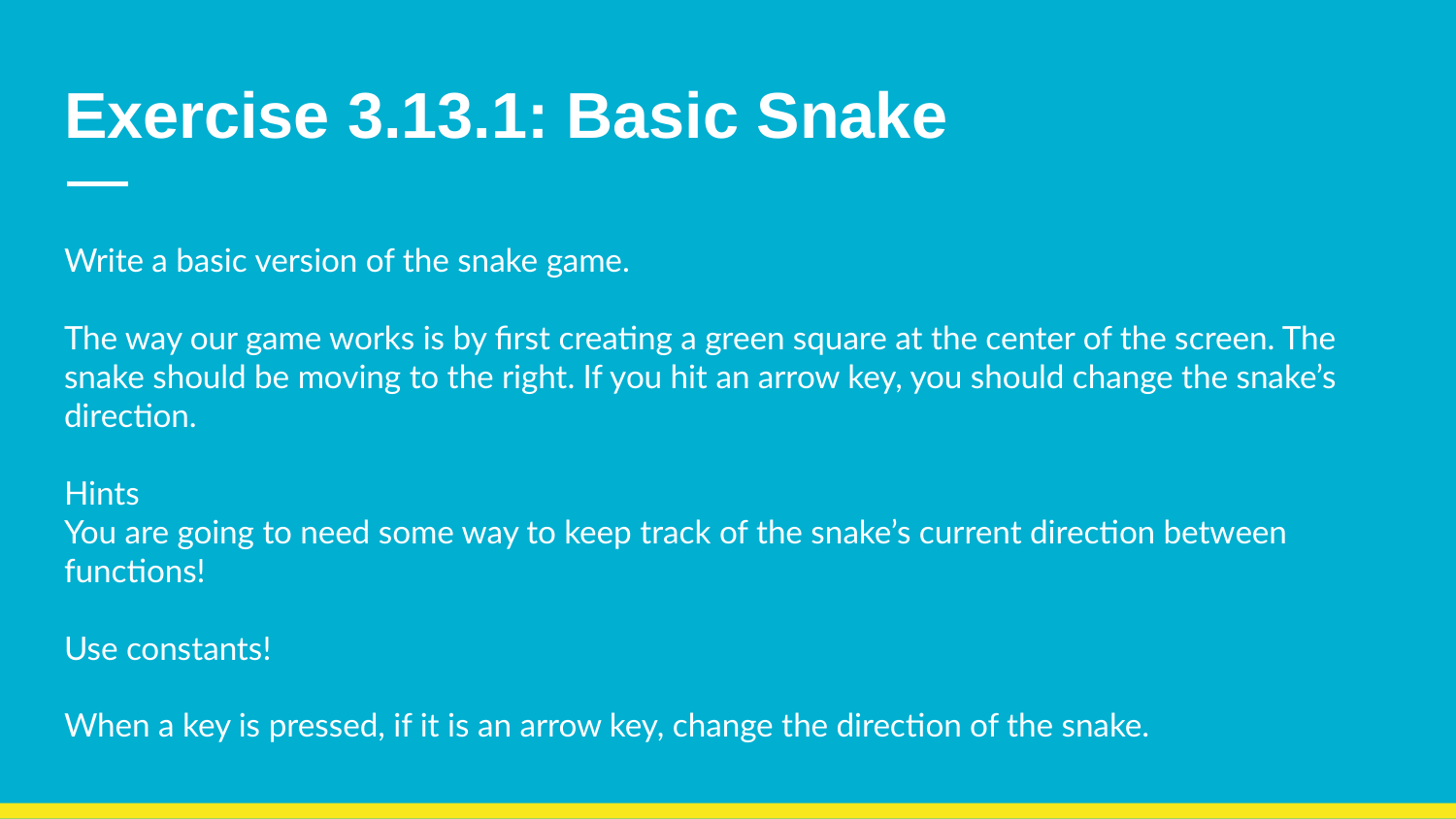

# Exercise 3.13.1: Basic Snake
Write a basic version of the snake game.

The way our game works is by first creating a green square at the center of the screen. The snake should be moving to the right. If you hit an arrow key, you should change the snake’s direction.

Hints
You are going to need some way to keep track of the snake’s current direction between functions!

Use constants!

When a key is pressed, if it is an arrow key, change the direction of the snake.